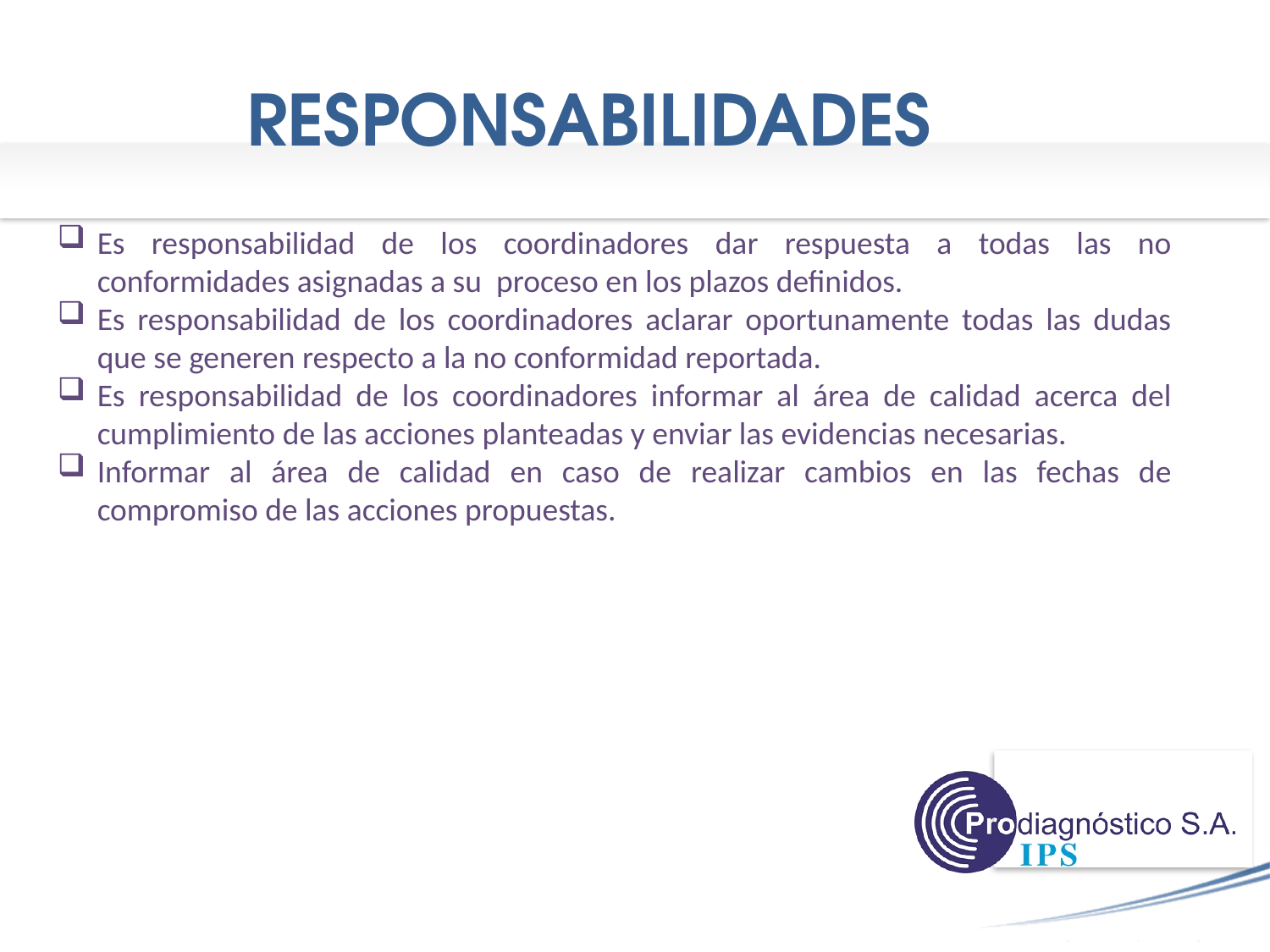

# RESPONSABILIDADES
Es responsabilidad de los coordinadores dar respuesta a todas las no conformidades asignadas a su  proceso en los plazos definidos.
Es responsabilidad de los coordinadores aclarar oportunamente todas las dudas que se generen respecto a la no conformidad reportada.
Es responsabilidad de los coordinadores informar al área de calidad acerca del cumplimiento de las acciones planteadas y enviar las evidencias necesarias.
Informar al área de calidad en caso de realizar cambios en las fechas de compromiso de las acciones propuestas.